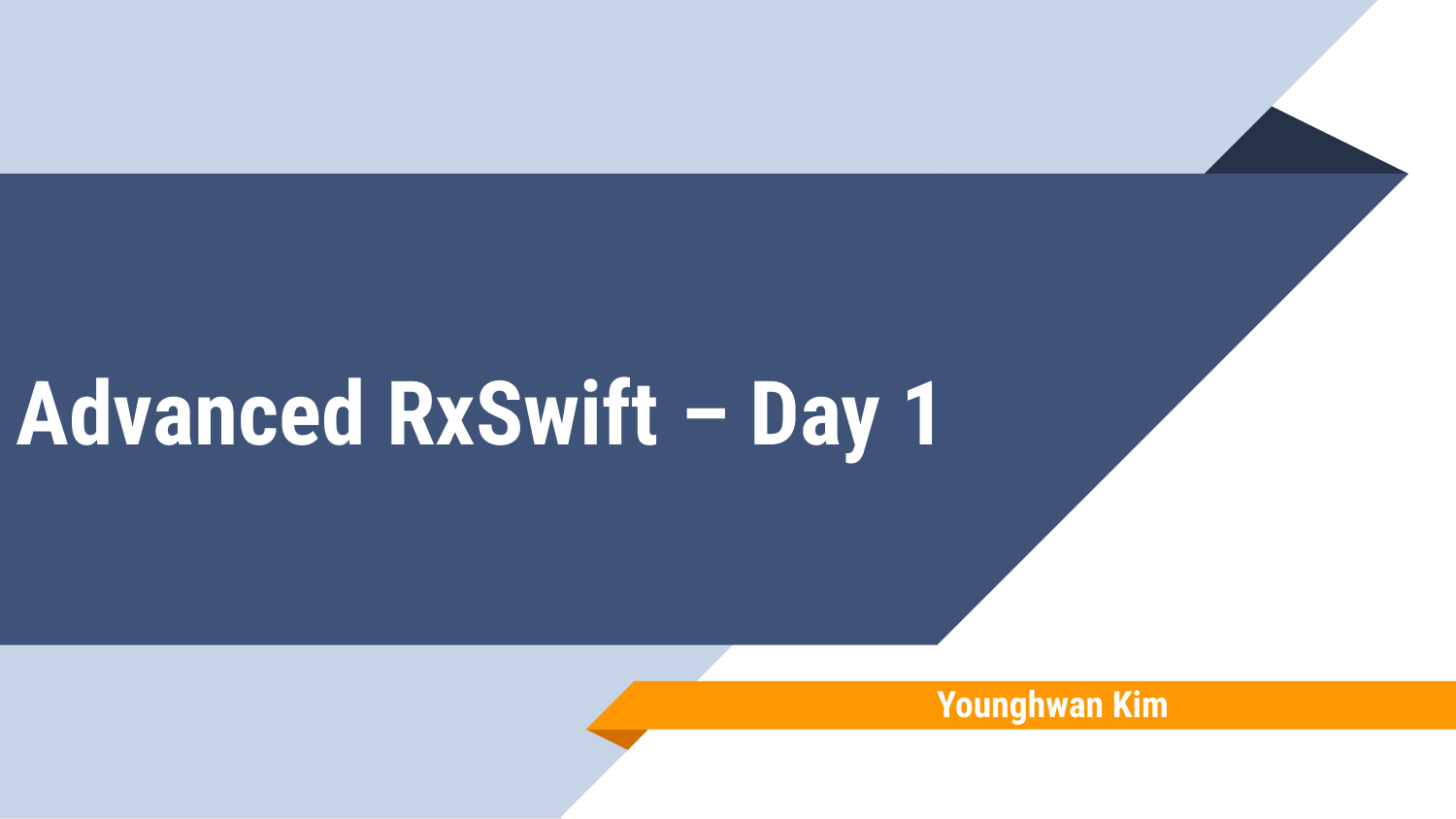

# Advanced RxSwift – Day 1
Younghwan Kim